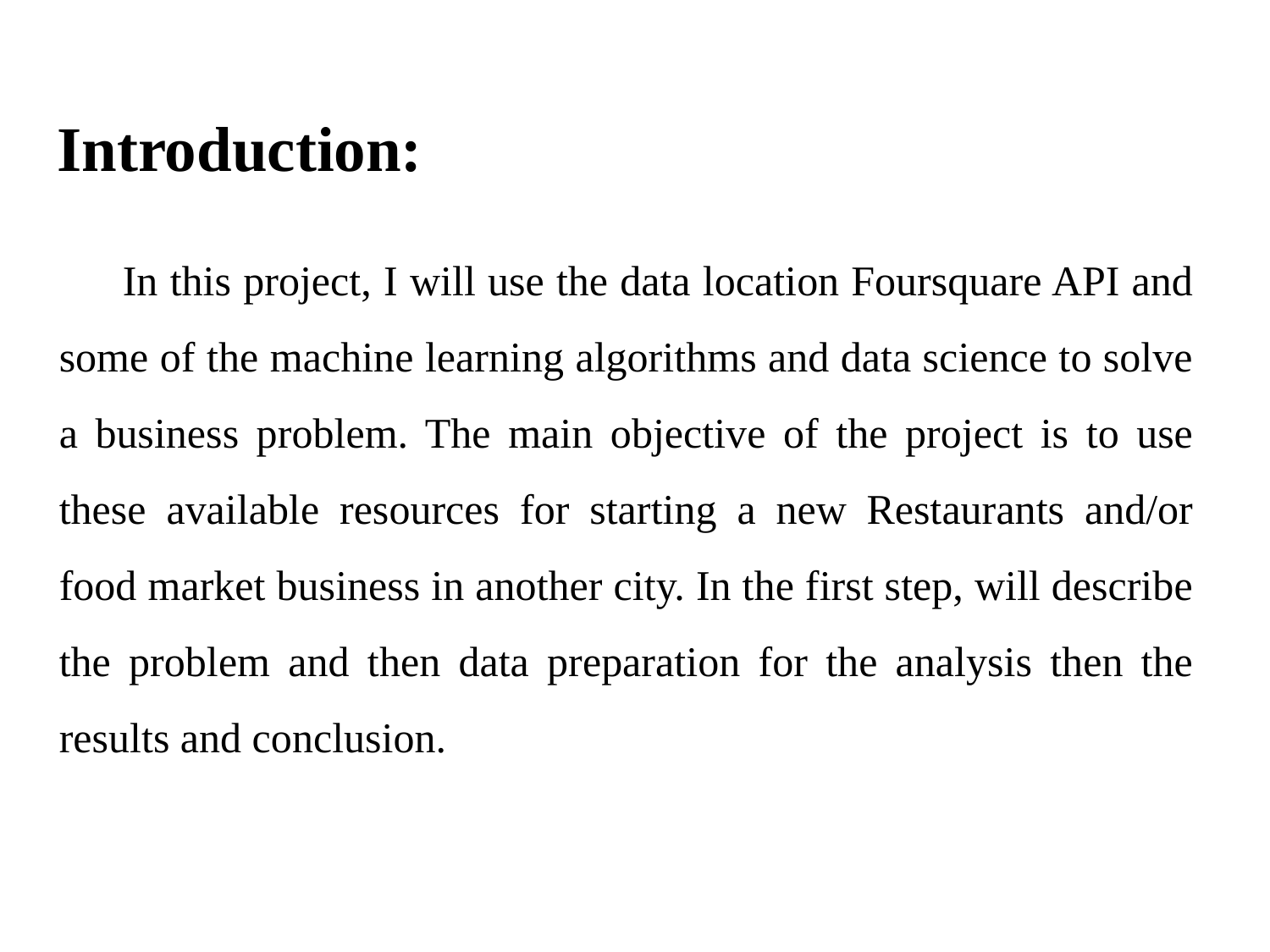

Introduction:
In this project, I will use the data location Foursquare API and some of the machine learning algorithms and data science to solve a business problem. The main objective of the project is to use these available resources for starting a new Restaurants and/or food market business in another city. In the first step, will describe the problem and then data preparation for the analysis then the results and conclusion.